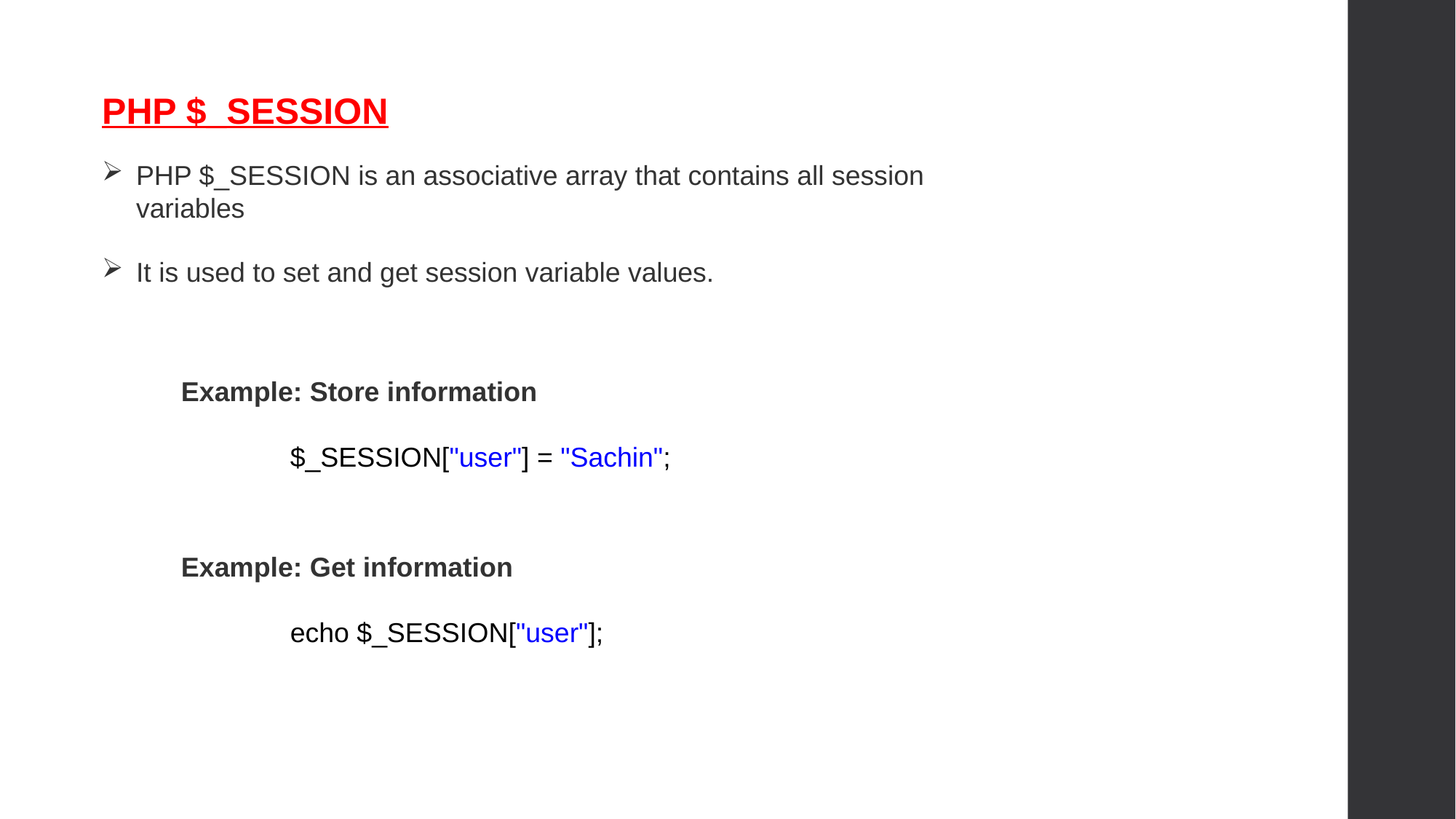

PHP $_SESSION
PHP $_SESSION is an associative array that contains all session variables
It is used to set and get session variable values.
Example: Store information

	$_SESSION["user"] = "Sachin";
Example: Get information

	echo $_SESSION["user"];